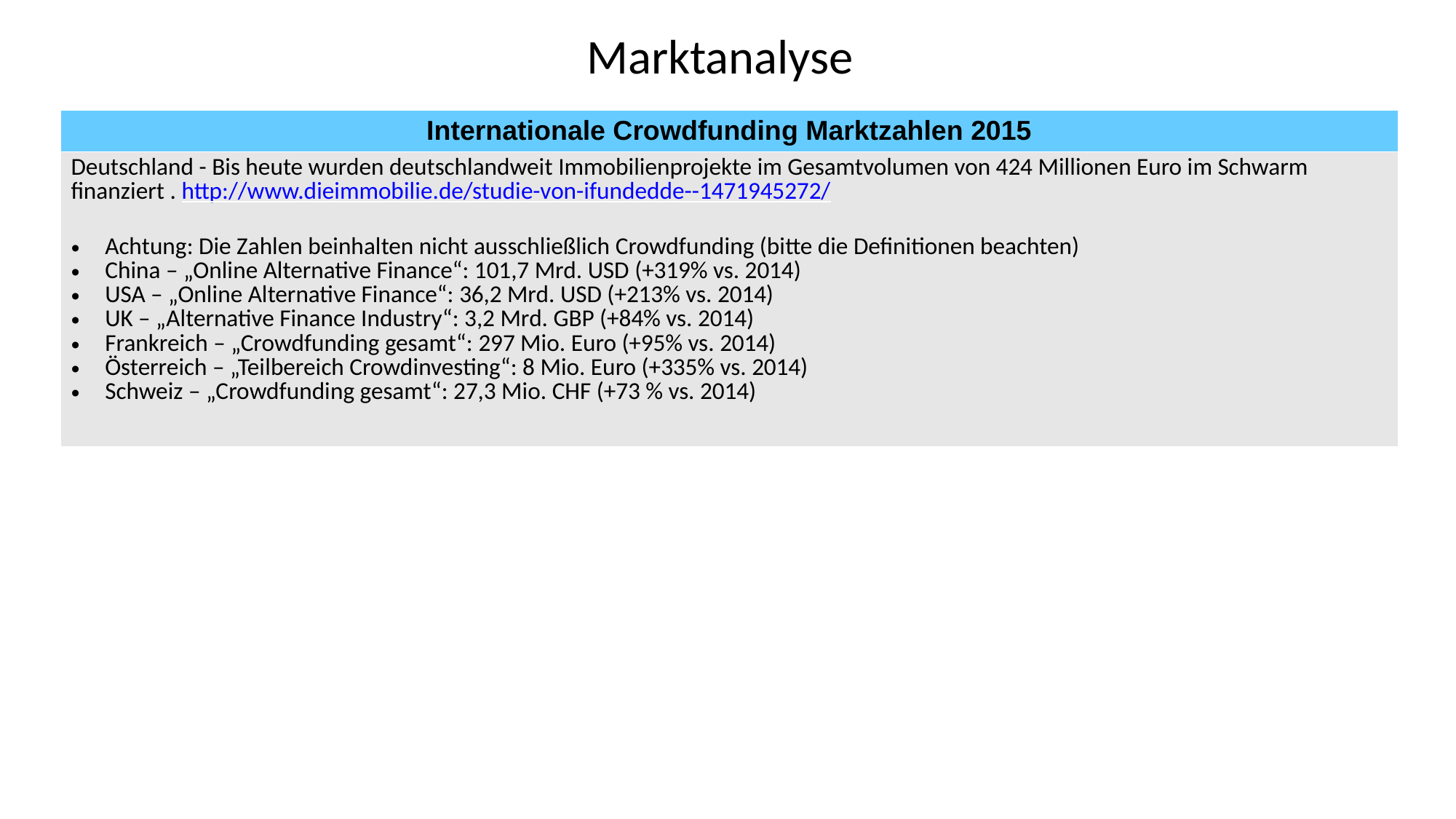

Marktanalyse
| Internationale Crowdfunding Marktzahlen 2015 |
| --- |
| Deutschland - Bis heute wurden deutschlandweit Immobilienprojekte im Gesamtvolumen von 424 Millionen Euro im Schwarm finanziert . http://www.dieimmobilie.de/studie-von-ifundedde--1471945272/ Achtung: Die Zahlen beinhalten nicht ausschließlich Crowdfunding (bitte die Definitionen beachten) China – „Online Alternative Finance“: 101,7 Mrd. USD (+319% vs. 2014) USA – „Online Alternative Finance“: 36,2 Mrd. USD (+213% vs. 2014) UK – „Alternative Finance Industry“: 3,2 Mrd. GBP (+84% vs. 2014) Frankreich – „Crowdfunding gesamt“: 297 Mio. Euro (+95% vs. 2014) Österreich – „Teilbereich Crowdinvesting“: 8 Mio. Euro (+335% vs. 2014) Schweiz – „Crowdfunding gesamt“: 27,3 Mio. CHF (+73 % vs. 2014) |
| Crowdfunding Bekanntheit 2015 |
| --- |
| In einer crowdfunding.de Umfrage wurden 1.000 Menschen (Deutschland online-repräsentativ ab 18 Jahren) gefragt, ob sie schon von Crowdfunding gehört haben und ob sie sich schon mal finanziell an einem Projekt beteiligt haben. Die Umfrage hat ergeben, dass… … über die Hälfte (51,8%) schon von Crowdfunding gehört hat. … 24,5% wissen wobei es sich bei Crowdfunding handelt. … sich 7,3 % schon mal finanziell an einem Crowdfunding Projekt beteiligt haben. |